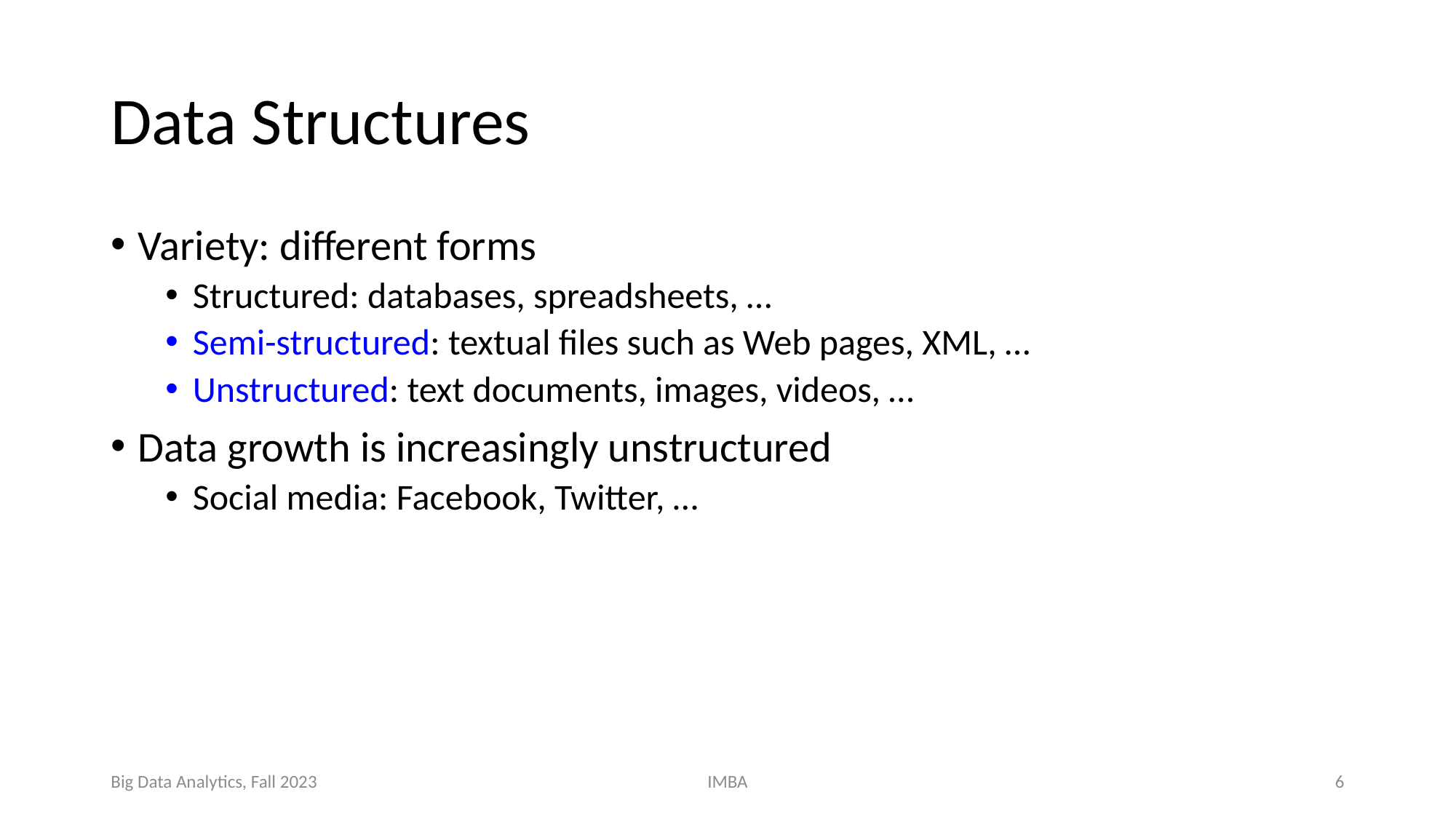

# Data Structures
Variety: different forms
Structured: databases, spreadsheets, …
Semi-structured: textual files such as Web pages, XML, …
Unstructured: text documents, images, videos, …
Data growth is increasingly unstructured
Social media: Facebook, Twitter, …

Big Data Analytics, Fall 2023
IMBA
6